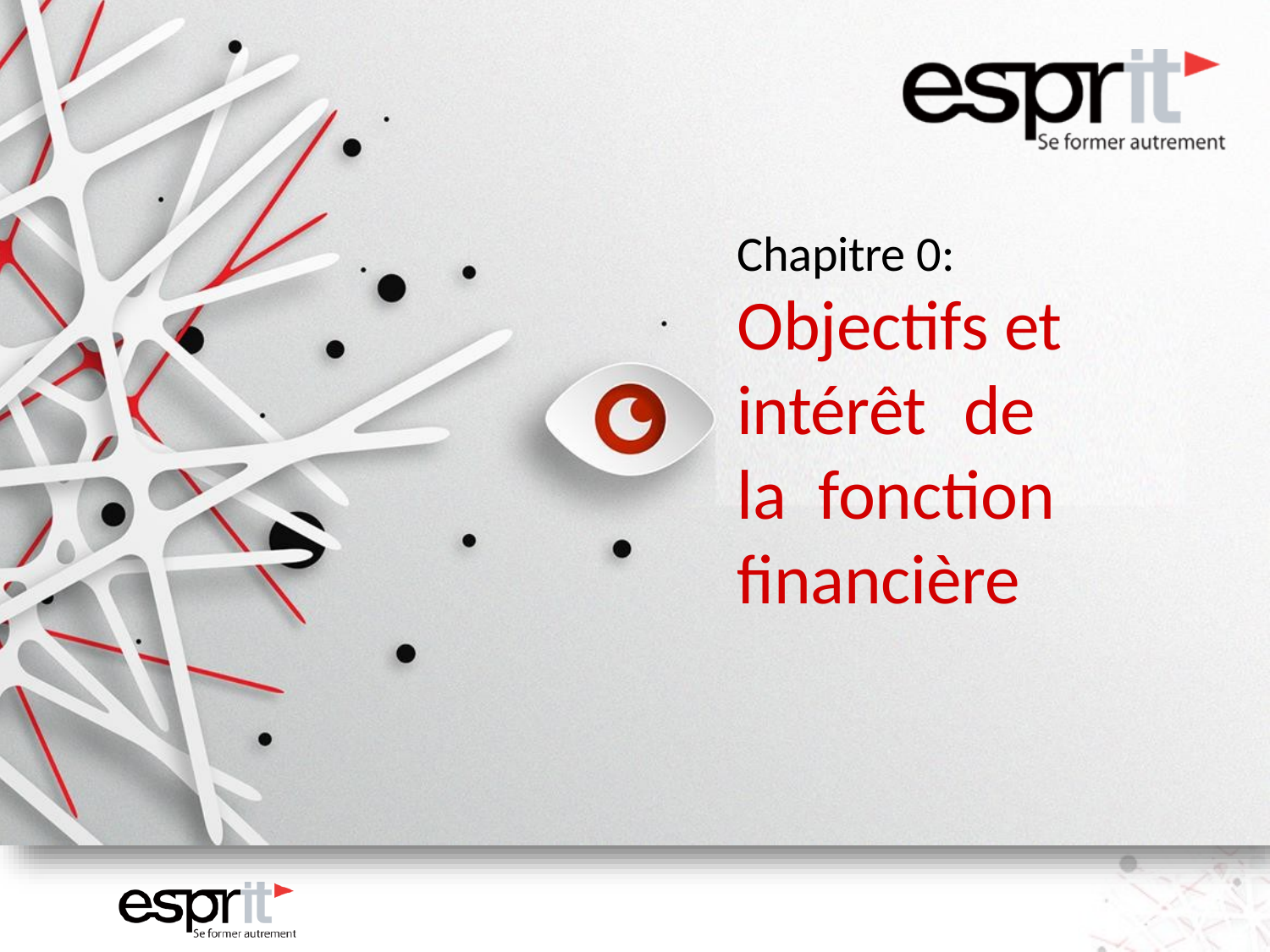

Chapitre 0:
# Objectifs et  intérêt	de la  fonction  financière